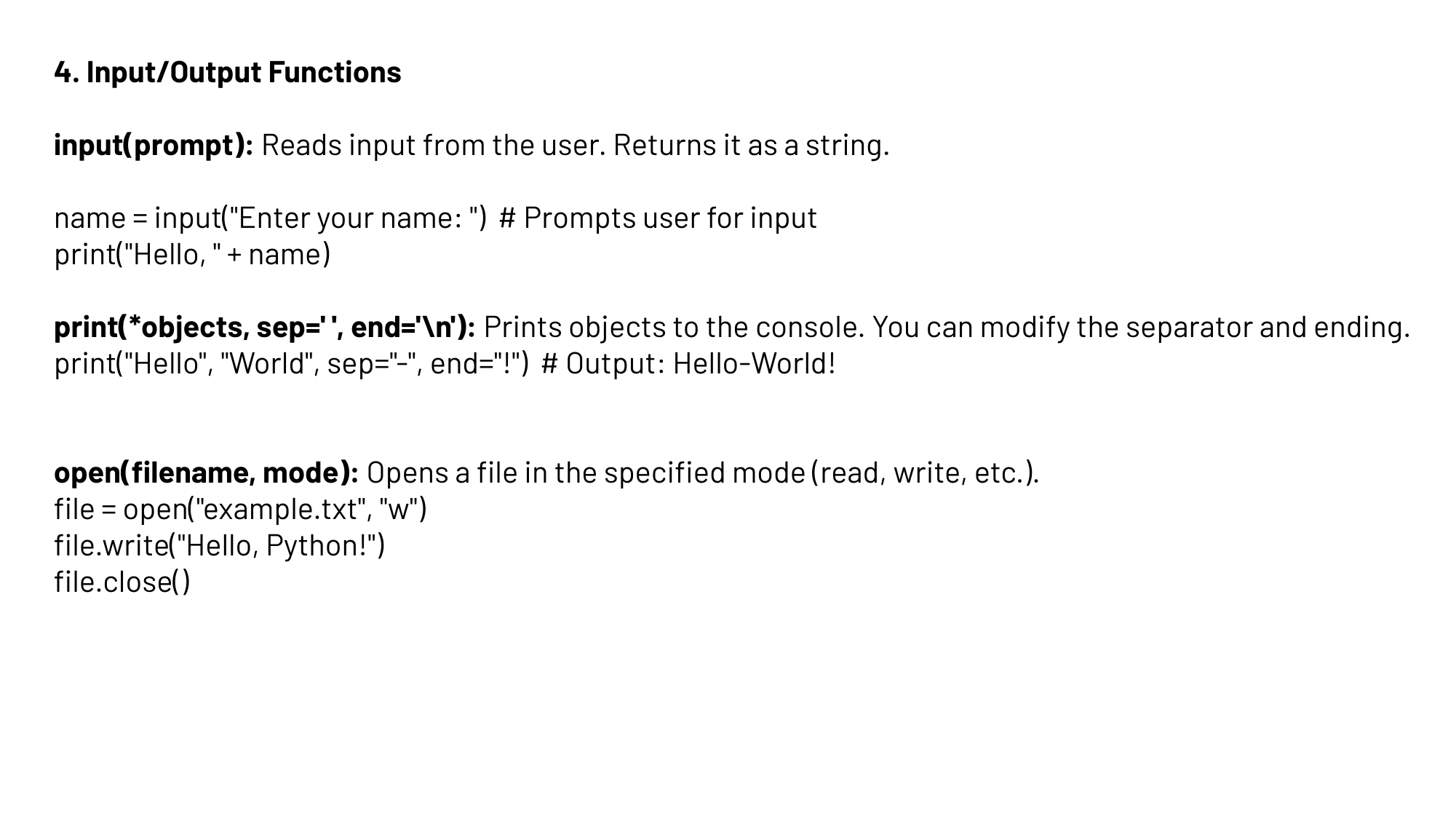

4. Input/Output Functions

input(prompt): Reads input from the user. Returns it as a string.

name = input("Enter your name: ")  # Prompts user for input
print("Hello, " + name)

print(*objects, sep=' ', end='\n'): Prints objects to the console. You can modify the separator and ending.
print("Hello", "World", sep="-", end="!")  # Output: Hello-World!

open(filename, mode): Opens a file in the specified mode (read, write, etc.).
file = open("example.txt", "w")
file.write("Hello, Python!")
file.close()